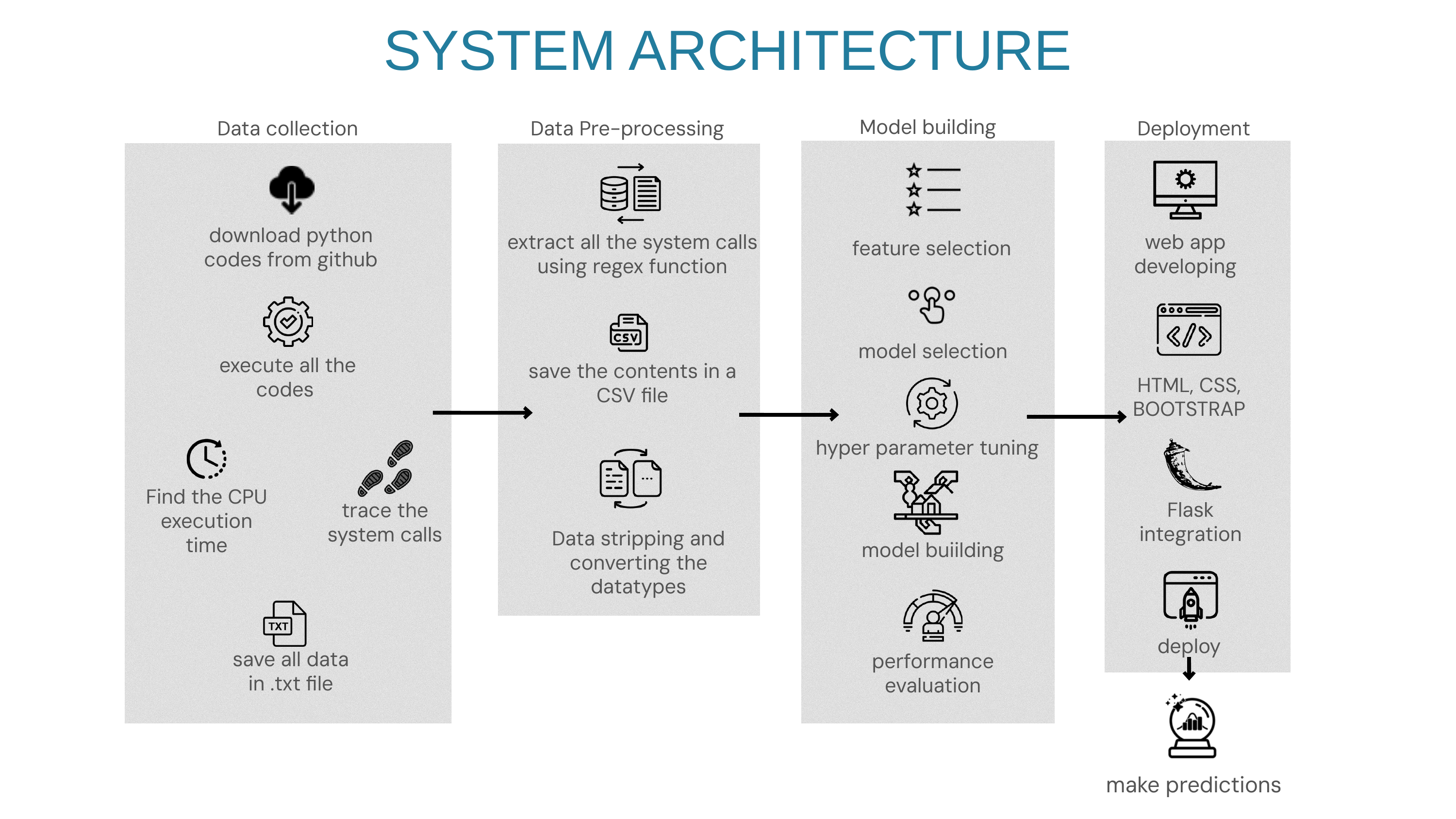

SYSTEM ARCHITECTURE
Model building
Data collection
Data Pre-processing
Deployment

download python codes from github
extract all the system calls using regex function
web app developing
feature selection

model selection
execute all the codes
save the contents in a CSV file
HTML, CSS, BOOTSTRAP

hyper parameter tuning

Find the CPU execution time
Flask integration
trace the system calls
Data stripping and converting the datatypes
model buiilding

deploy
save all data in .txt file
performance evaluation

make predictions